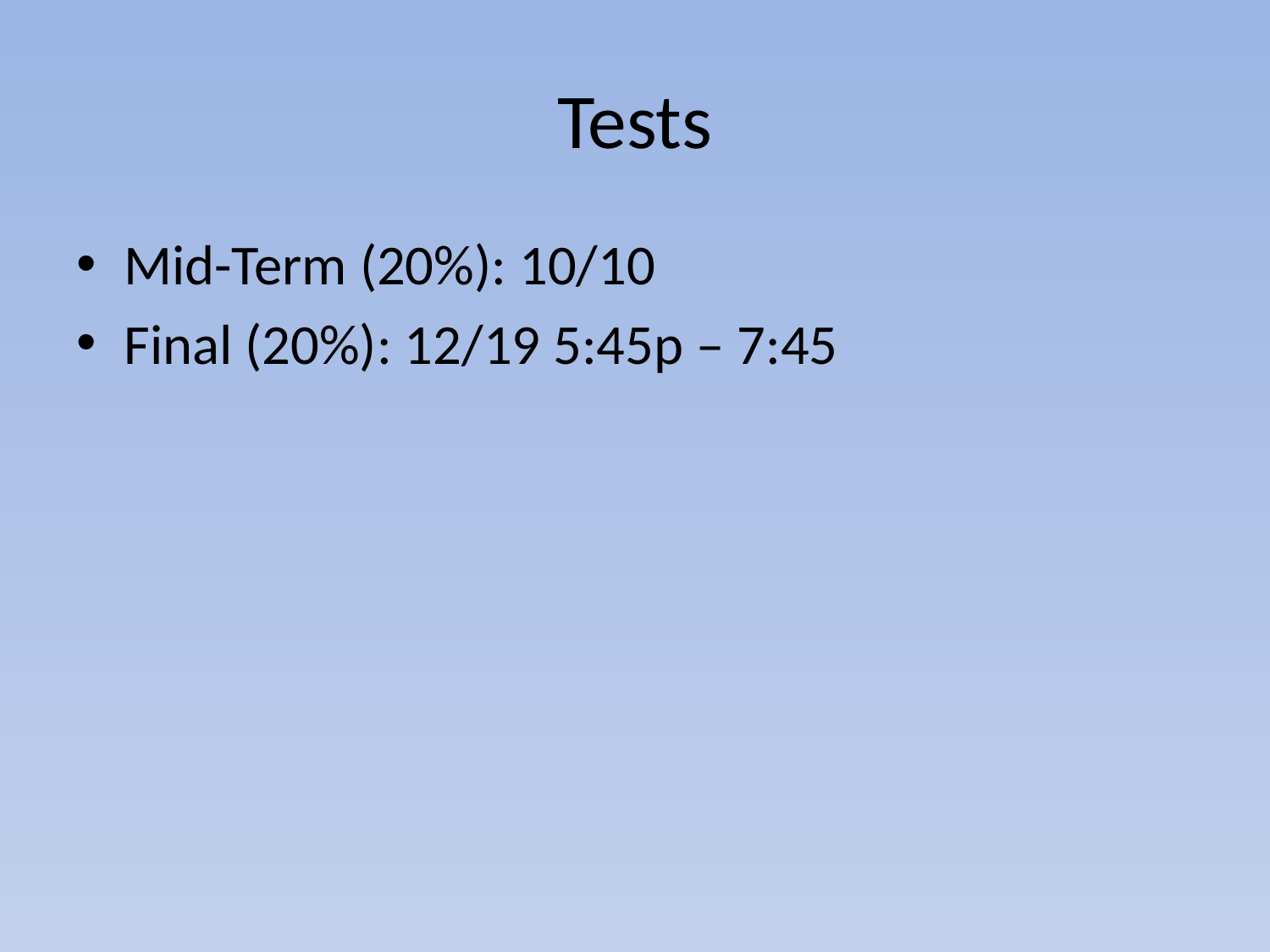

# Tests
Mid-Term (20%): 10/10
Final (20%): 12/19 5:45p – 7:45